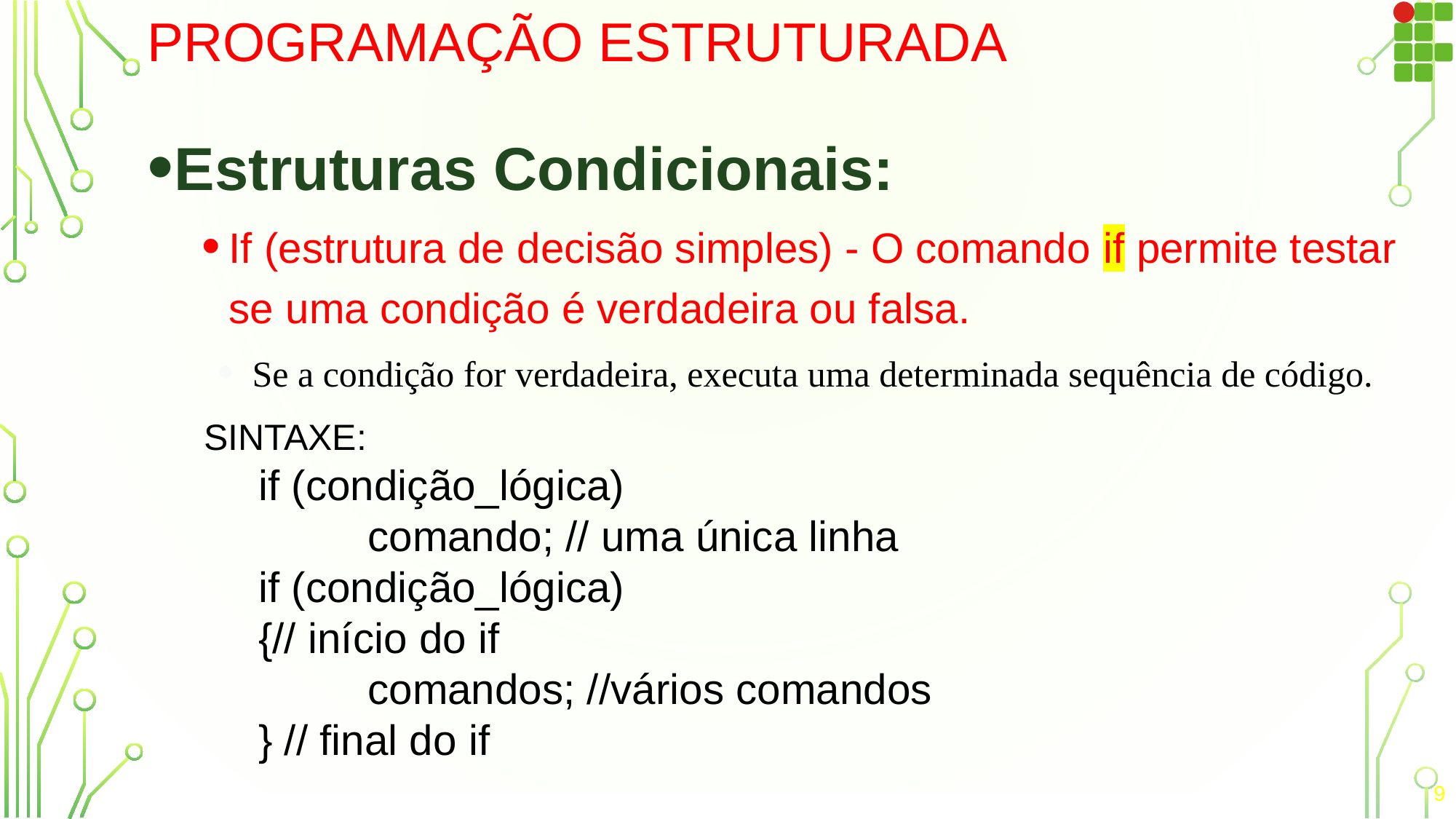

# Programação Estruturada
Estruturas Condicionais:
If (estrutura de decisão simples) - O comando if permite testar se uma condição é verdadeira ou falsa.
Se a condição for verdadeira, executa uma determinada sequência de código.

SINTAXE:
if (condição_lógica)
	comando; // uma única linha
if (condição_lógica)
{// início do if
	comandos; //vários comandos
} // final do if
9